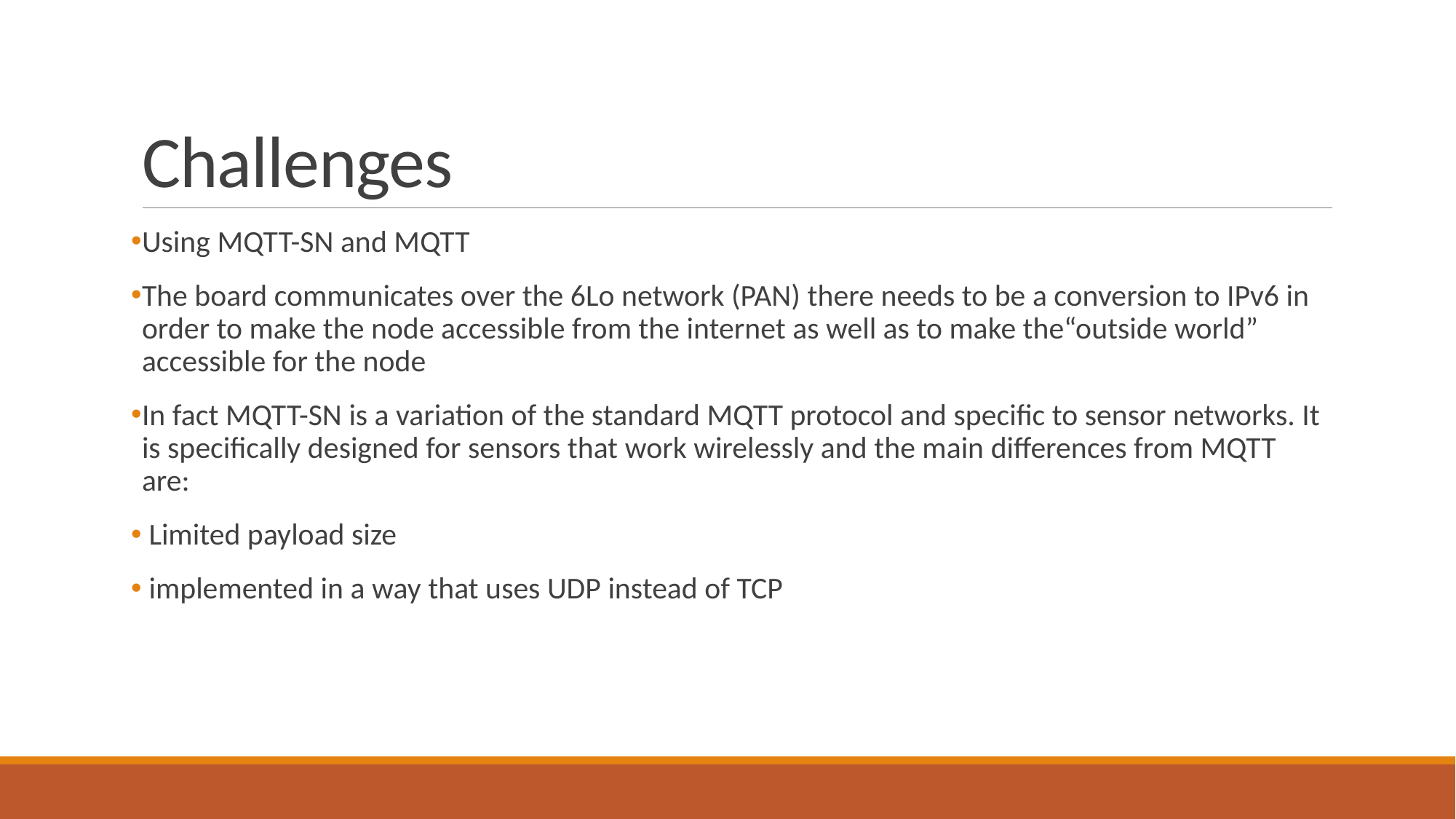

# Challenges
Using MQTT-SN and MQTT
The board communicates over the 6Lo network (PAN) there needs to be a conversion to IPv6 in order to make the node accessible from the internet as well as to make the“outside world” accessible for the node
In fact MQTT-SN is a variation of the standard MQTT protocol and specific to sensor networks. It is specifically designed for sensors that work wirelessly and the main differences from MQTT are:
 Limited payload size
 implemented in a way that uses UDP instead of TCP